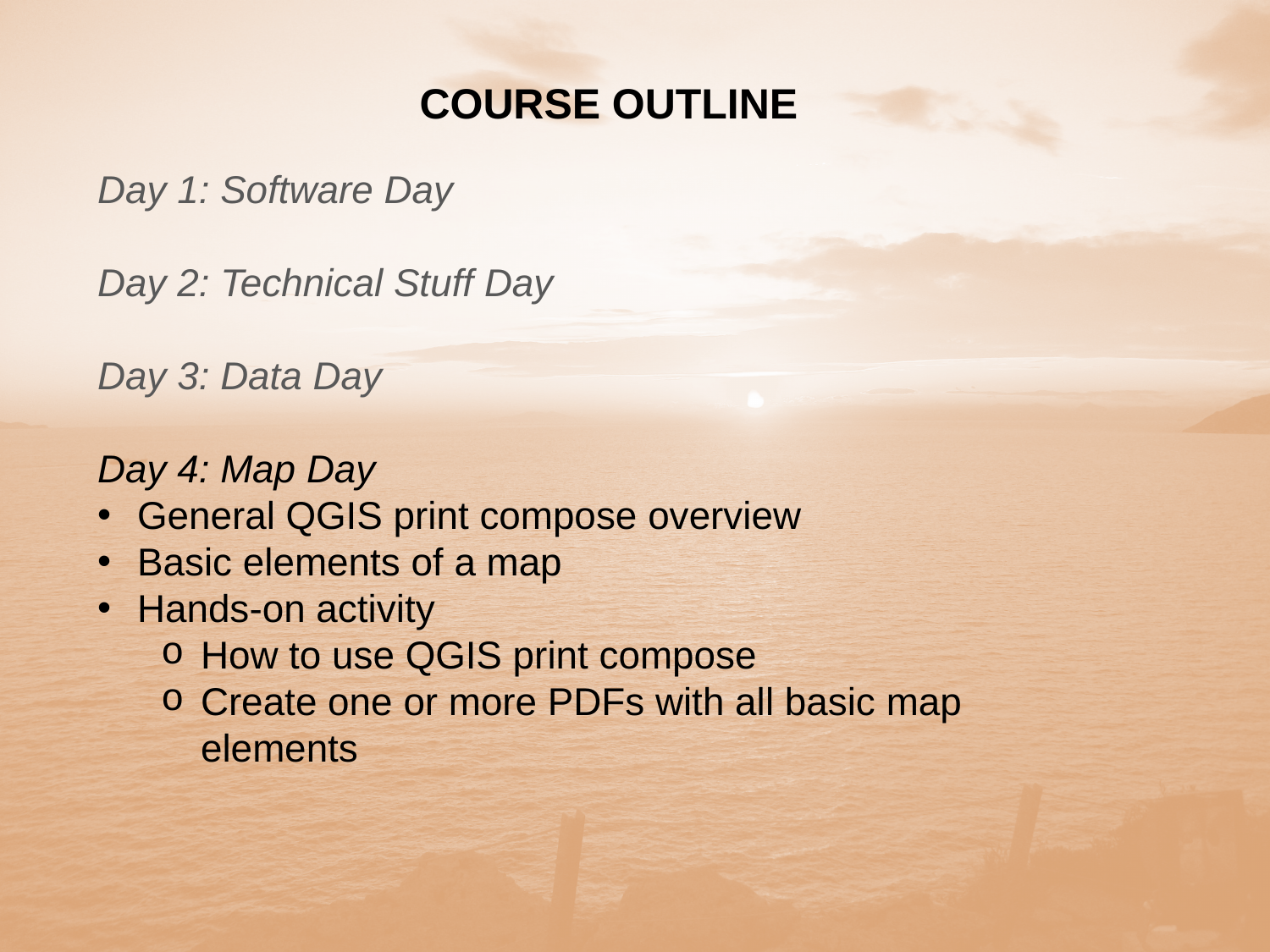

COURSE OUTLINE

Day 1: Software Day

Day 2: Technical Stuff Day

Day 3: Data Day

Day 4: Map Day
General QGIS print compose overview
Basic elements of a map
Hands-on activity
How to use QGIS print compose
Create one or more PDFs with all basic map elements